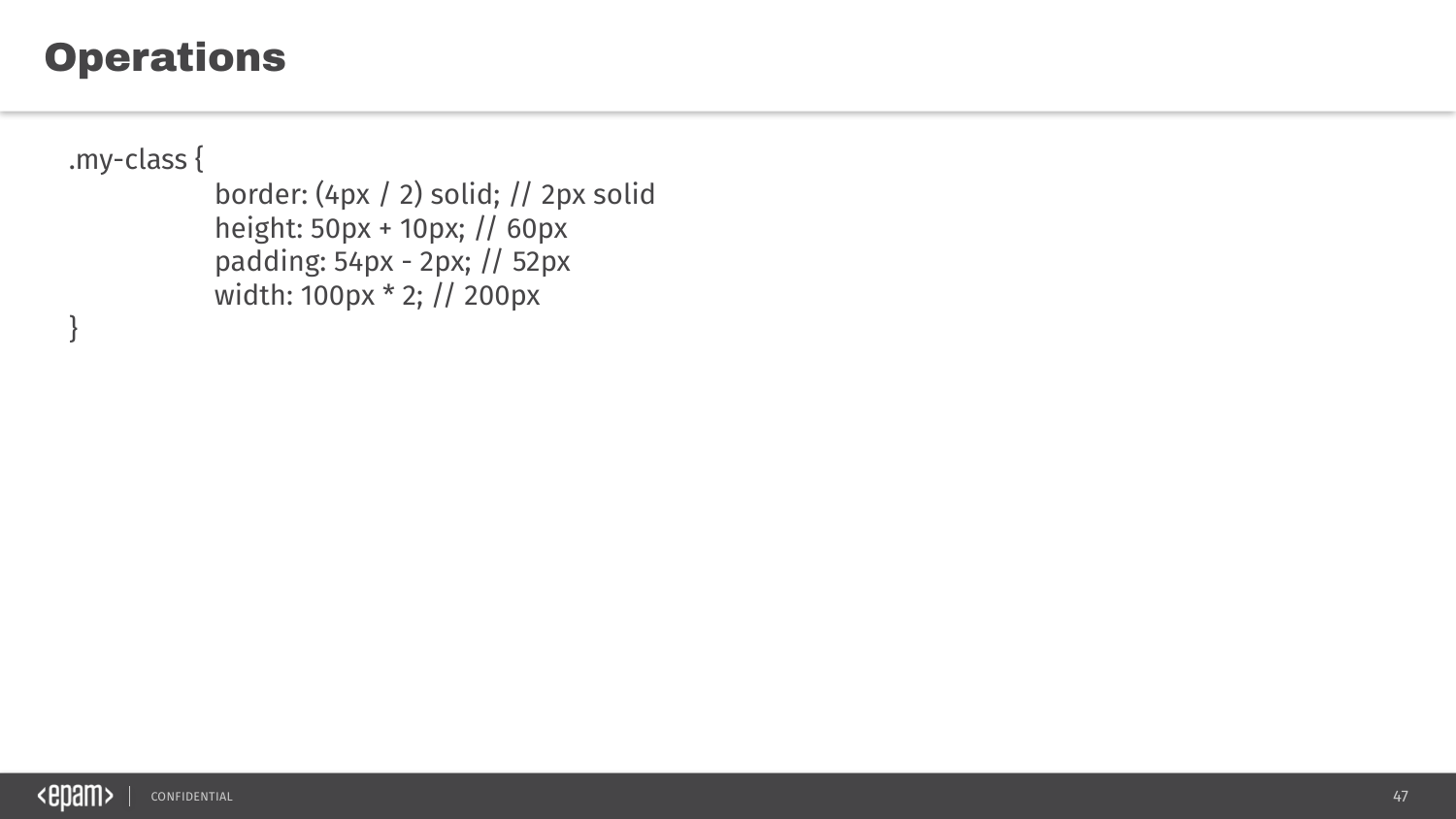

Operations
.my-class {
	border: (4px / 2) solid; // 2px solid
	height: 50px + 10px; // 60px
	padding: 54px - 2px; // 52px
	width: 100px * 2; // 200px
}